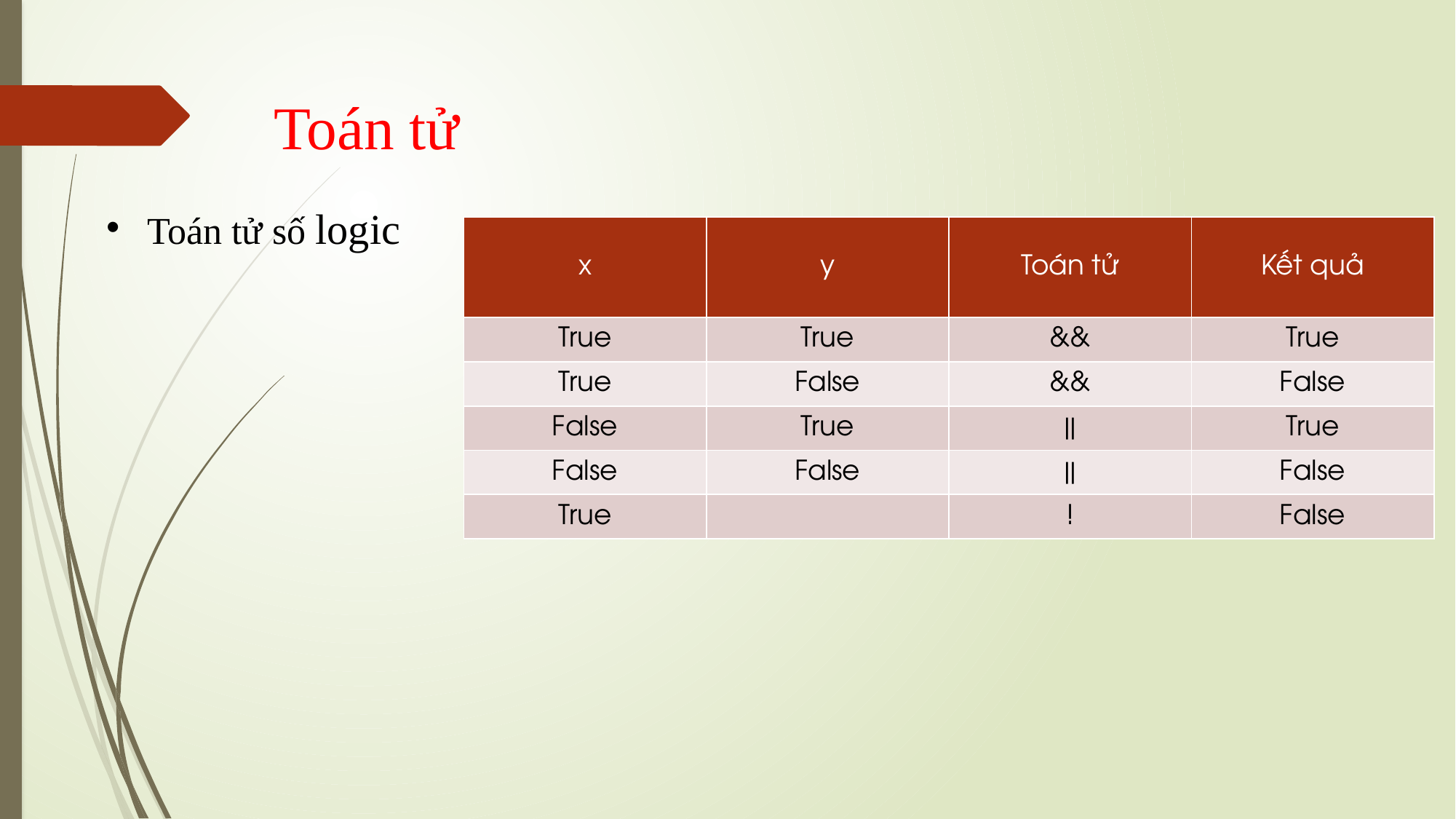

Toán tử
Toán tử số logic
| x | y | Toán tử | Kết quả |
| --- | --- | --- | --- |
| True | True | && | True |
| True | False | && | False |
| False | True | || | True |
| False | False | || | False |
| True |  | ! | False |